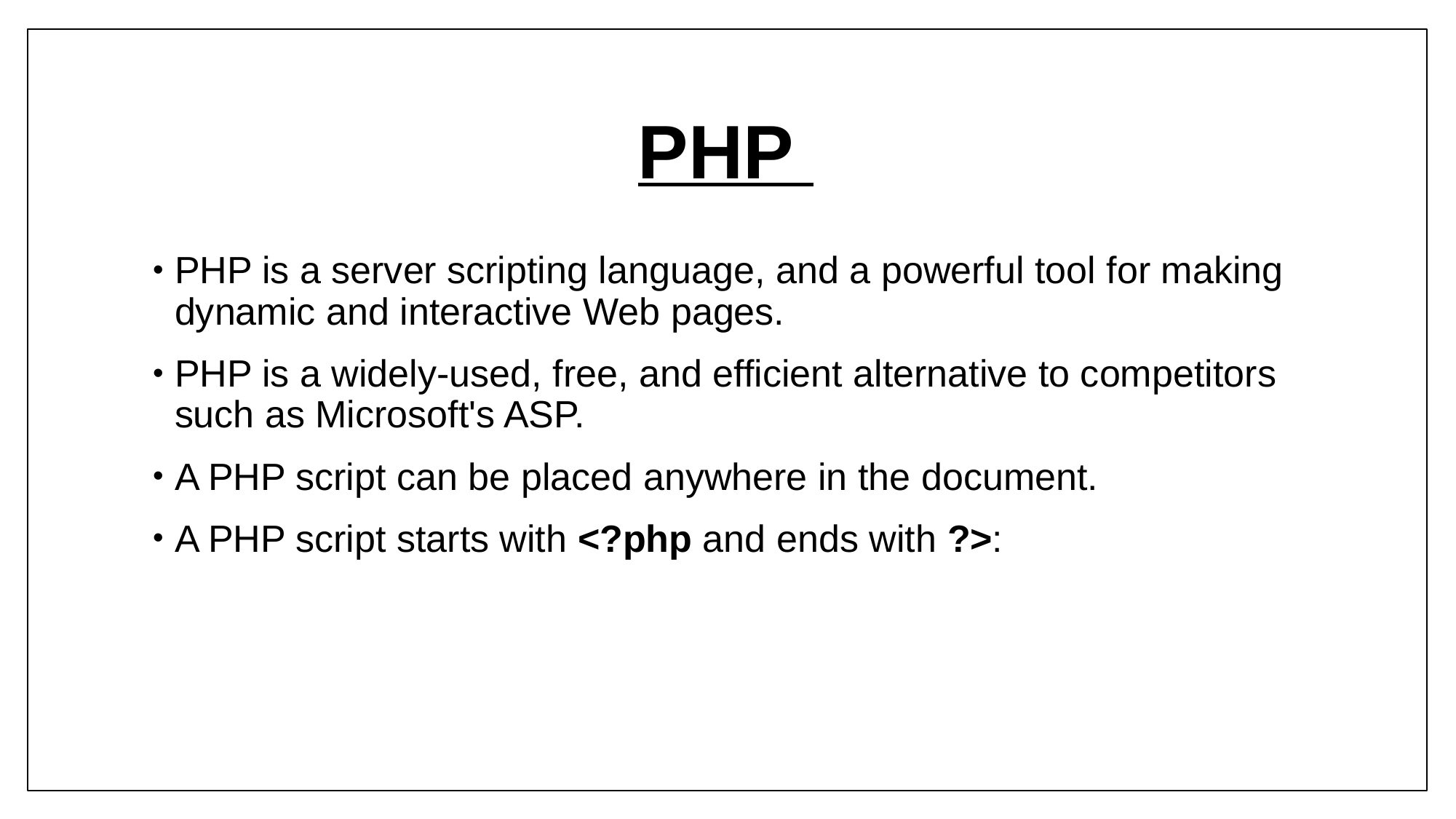

# PHP
PHP is a server scripting language, and a powerful tool for making dynamic and interactive Web pages.
PHP is a widely-used, free, and efficient alternative to competitors such as Microsoft's ASP.
A PHP script can be placed anywhere in the document.
A PHP script starts with <?php and ends with ?>: